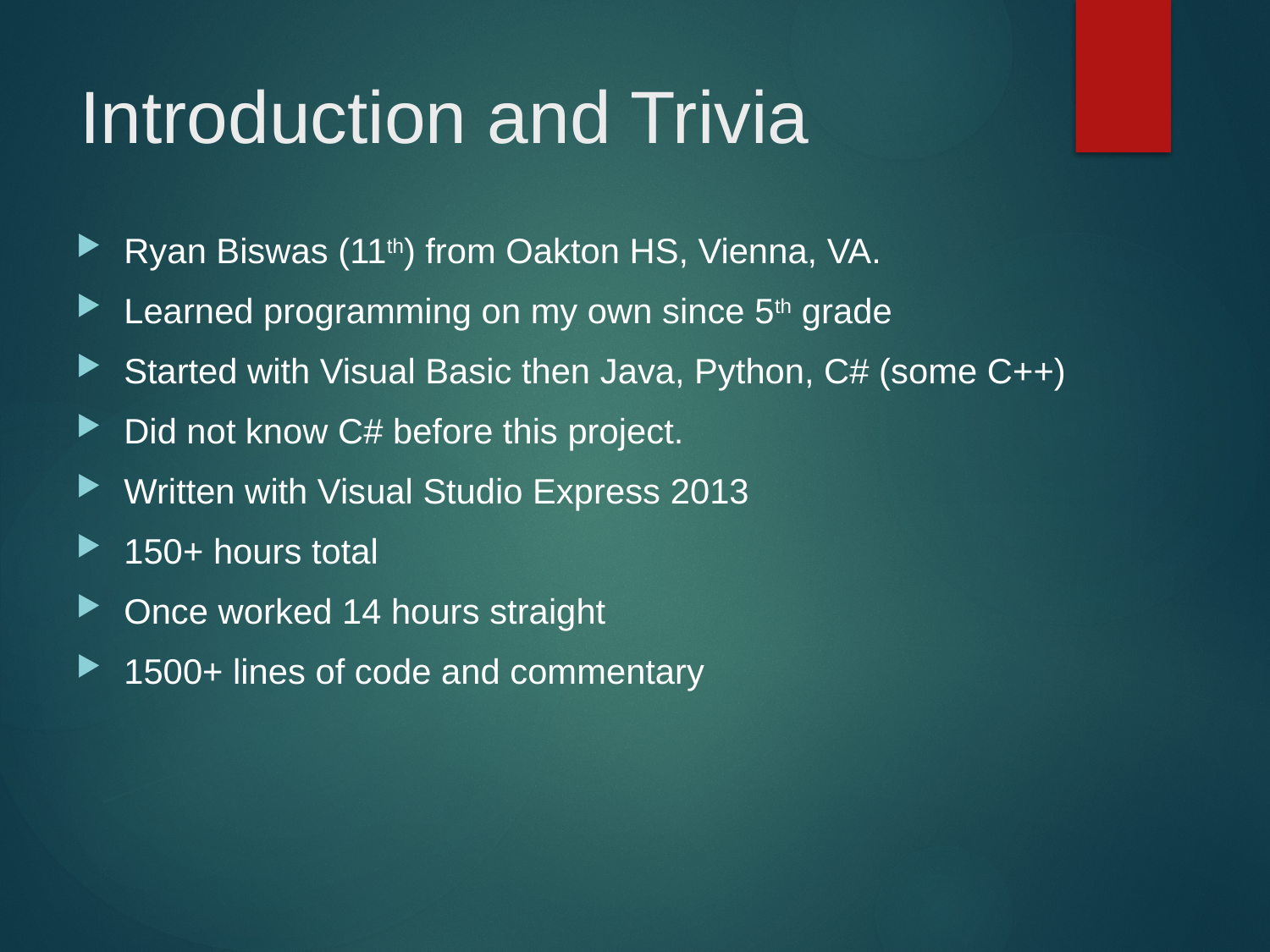

# Introduction and Trivia
Ryan Biswas (11th) from Oakton HS, Vienna, VA.
Learned programming on my own since 5th grade
Started with Visual Basic then Java, Python, C# (some C++)
Did not know C# before this project.
Written with Visual Studio Express 2013
150+ hours total
Once worked 14 hours straight
1500+ lines of code and commentary